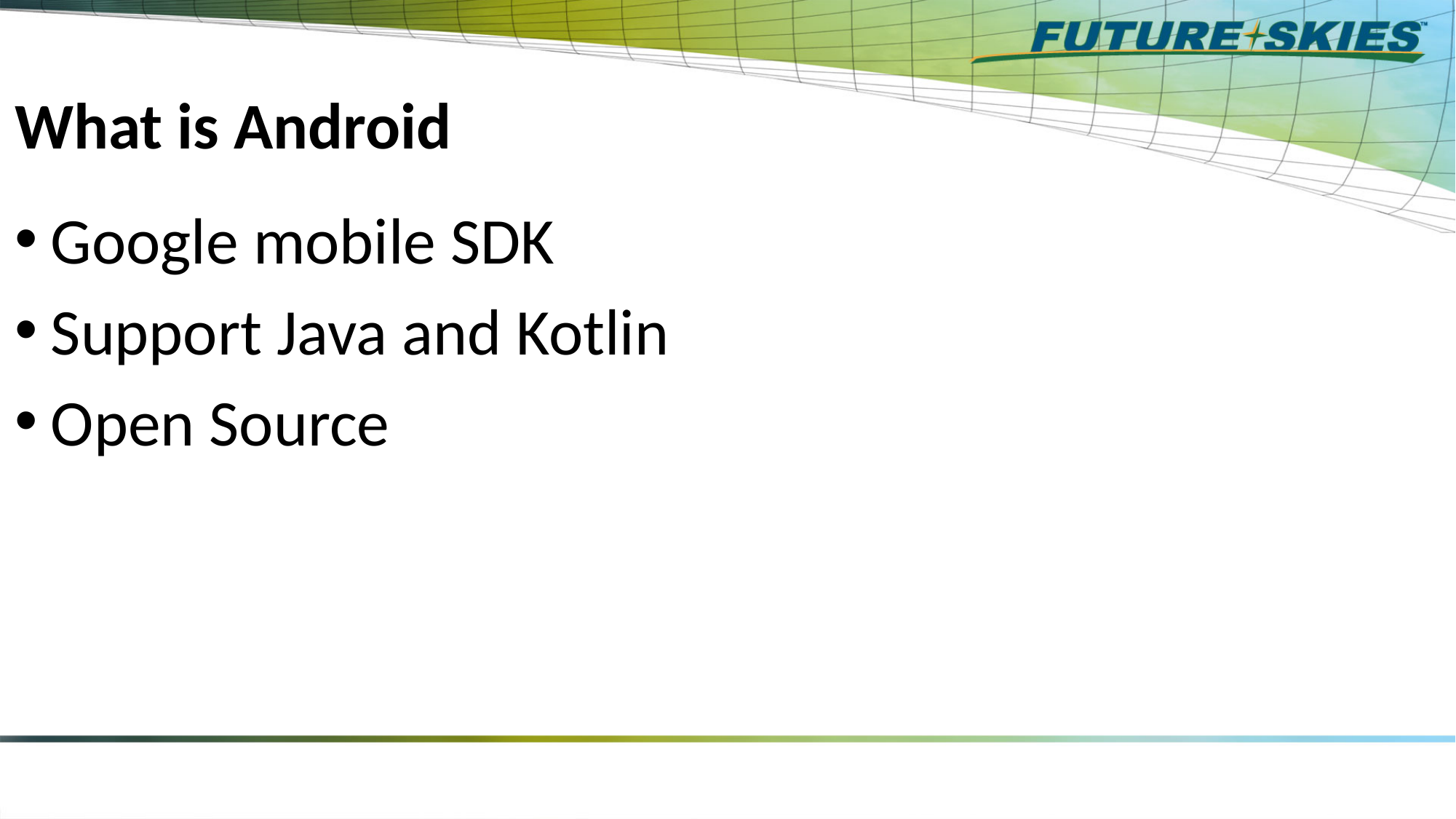

# What is Android
Google mobile SDK
Support Java and Kotlin
Open Source